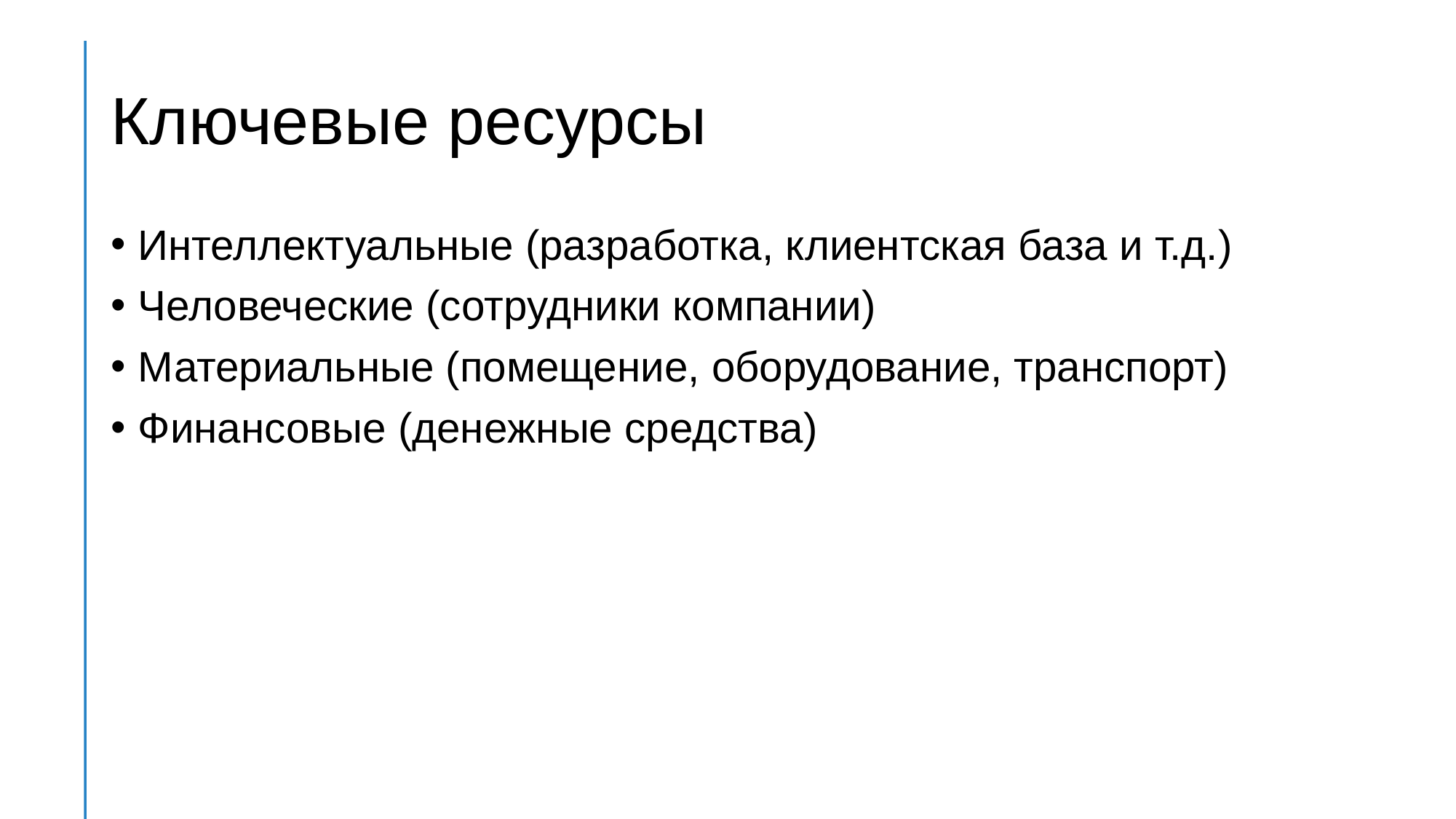

# Ключевые ресурсы
Интеллектуальные (разработка, клиентская база и т.д.)
Человеческие (сотрудники компании)
Материальные (помещение, оборудование, транспорт)
Финансовые (денежные средства)